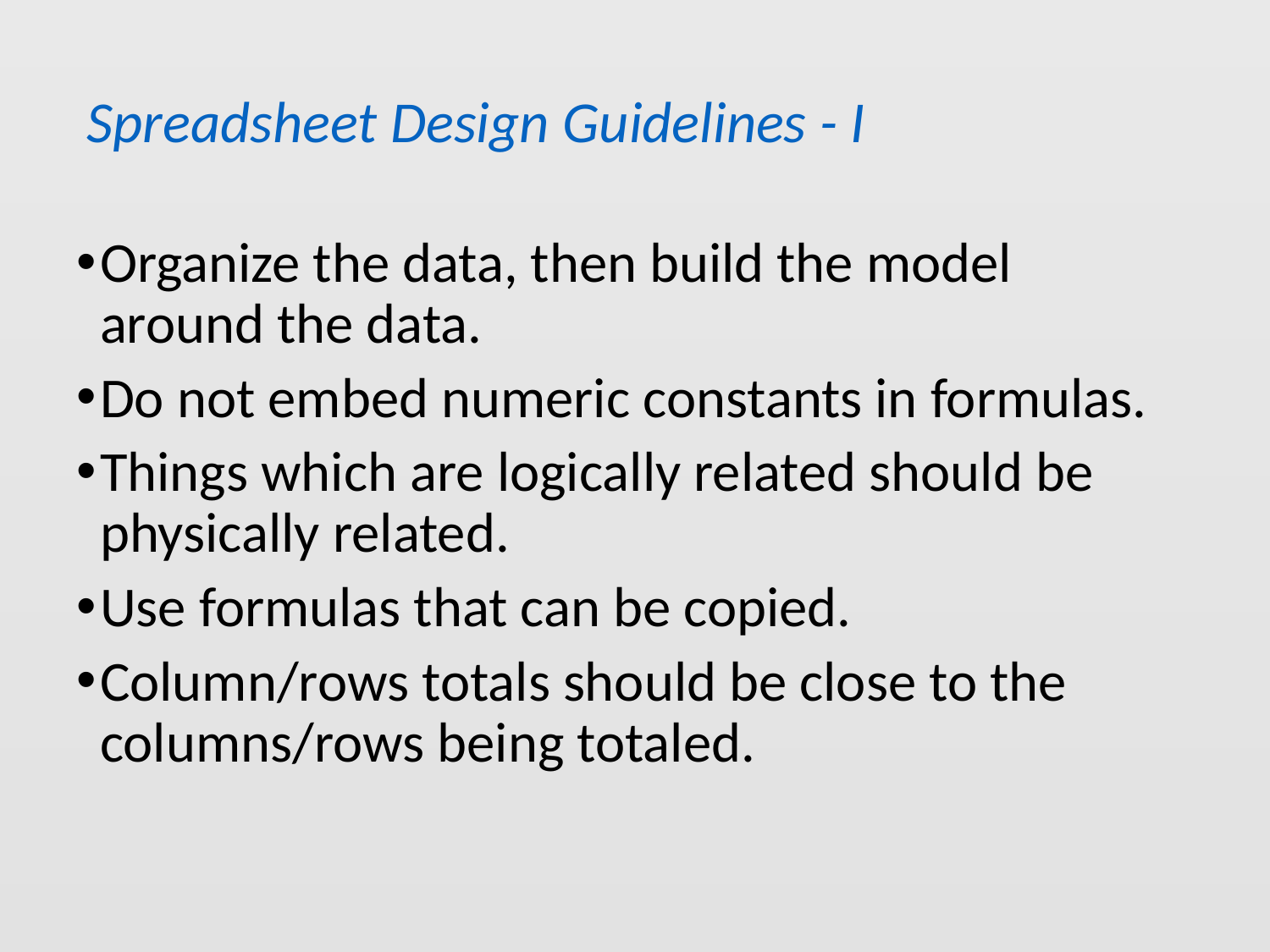

# Spreadsheet Design Guidelines - I
Organize the data, then build the model around the data.
Do not embed numeric constants in formulas.
Things which are logically related should be physically related.
Use formulas that can be copied.
Column/rows totals should be close to the columns/rows being totaled.